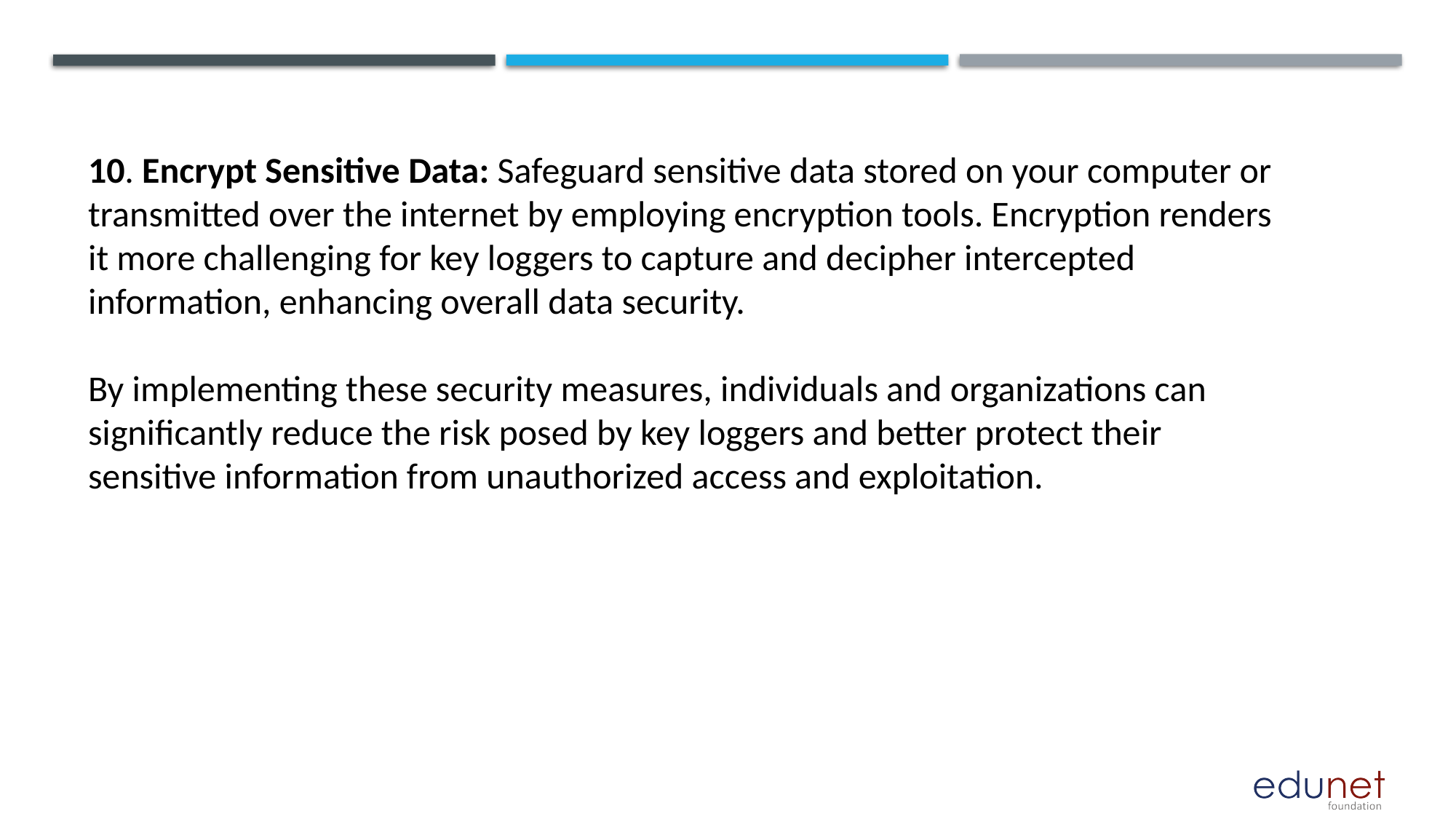

10. Encrypt Sensitive Data: Safeguard sensitive data stored on your computer or transmitted over the internet by employing encryption tools. Encryption renders it more challenging for key loggers to capture and decipher intercepted information, enhancing overall data security.

By implementing these security measures, individuals and organizations can significantly reduce the risk posed by key loggers and better protect their sensitive information from unauthorized access and exploitation.